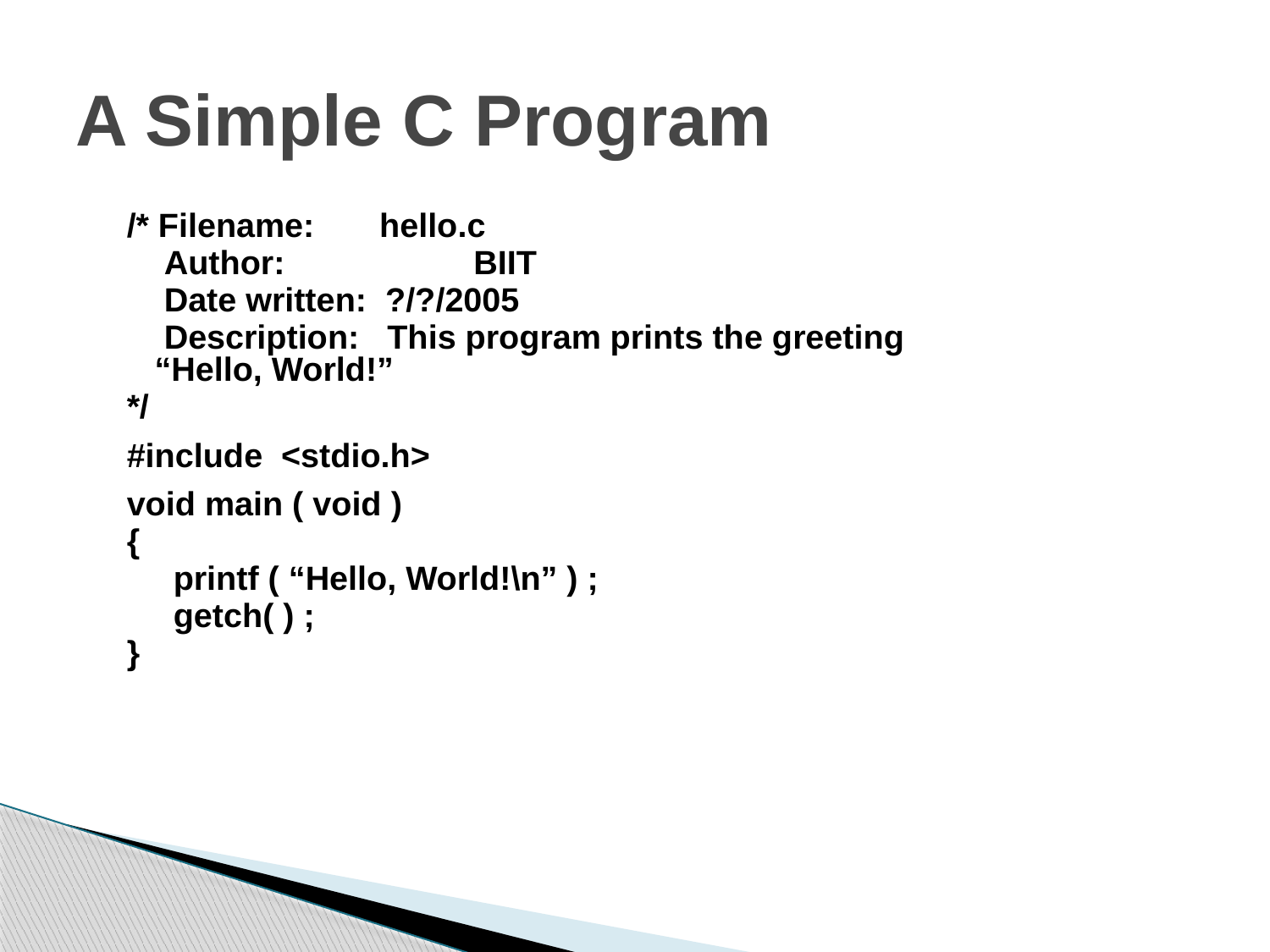

# A Simple C Program
/* Filename:       hello.c
    Author:	          BIIT
    Date written:  ?/?/2005
    Description:   This program prints the greeting         		         “Hello, World!”
*/
#include  <stdio.h>
void main ( void )
{
     printf ( “Hello, World!\n” ) ;
     getch( ) ;
}